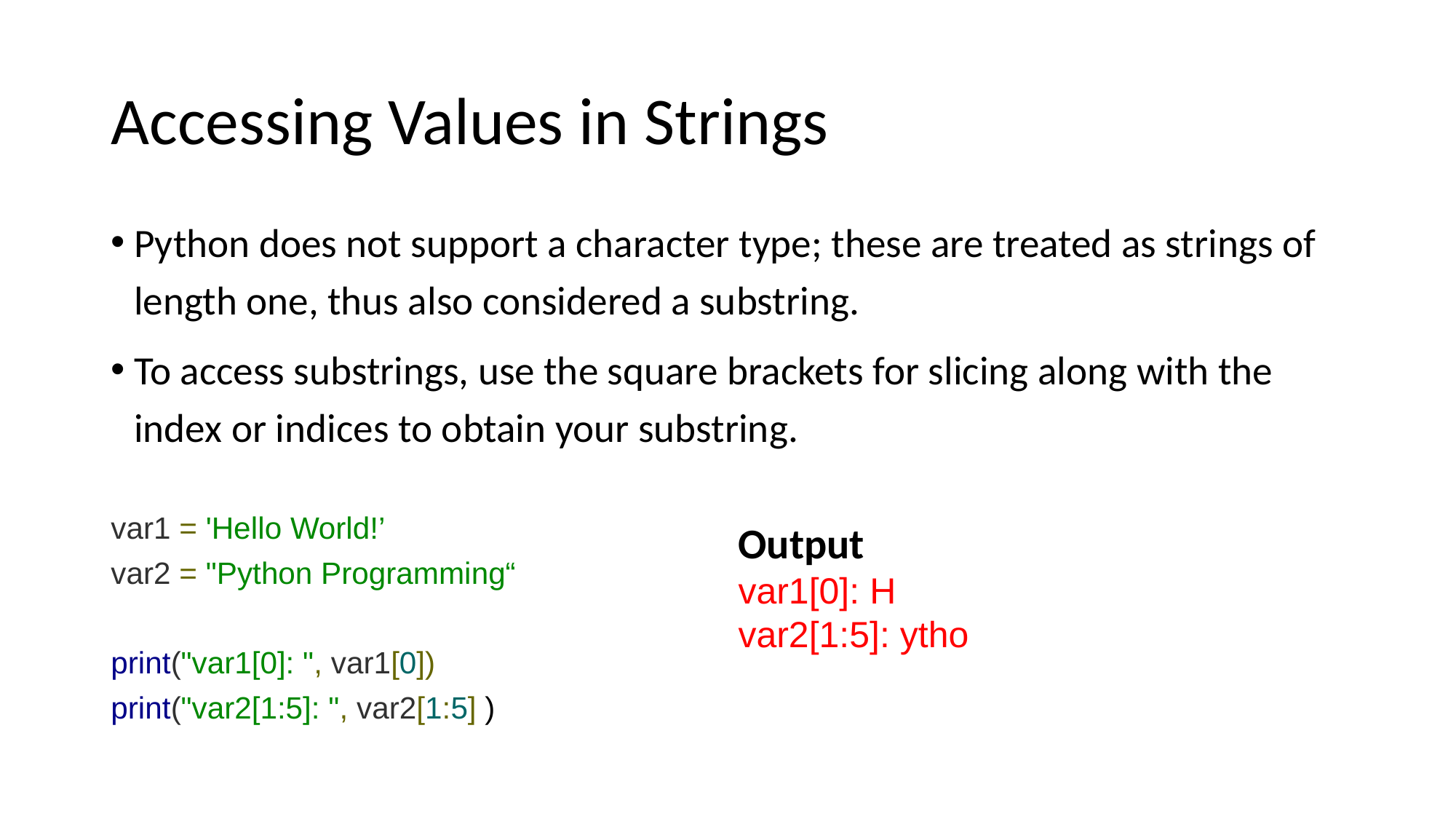

# Accessing Values in Strings
Python does not support a character type; these are treated as strings of length one, thus also considered a substring.
To access substrings, use the square brackets for slicing along with the index or indices to obtain your substring.

var1 = 'Hello World!’
var2 = "Python Programming“

print("var1[0]: ", var1[0])
print("var2[1:5]: ", var2[1:5] )

Output
var1[0]: H
var2[1:5]: ytho